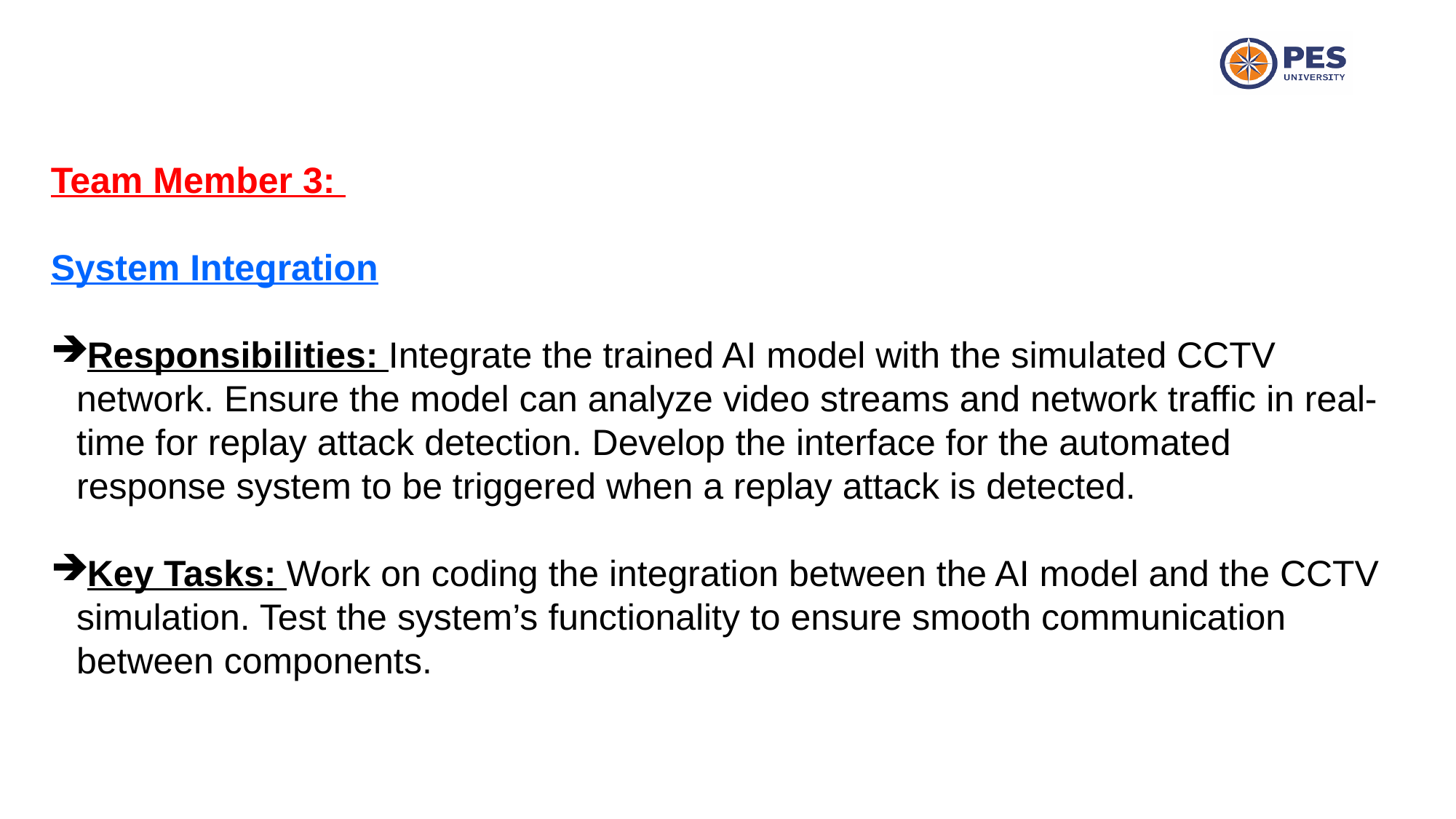

Team Member 3:

System Integration

Responsibilities: Integrate the trained AI model with the simulated CCTV network. Ensure the model can analyze video streams and network traffic in real-time for replay attack detection. Develop the interface for the automated response system to be triggered when a replay attack is detected.

Key Tasks: Work on coding the integration between the AI model and the CCTV simulation. Test the system’s functionality to ensure smooth communication between components.